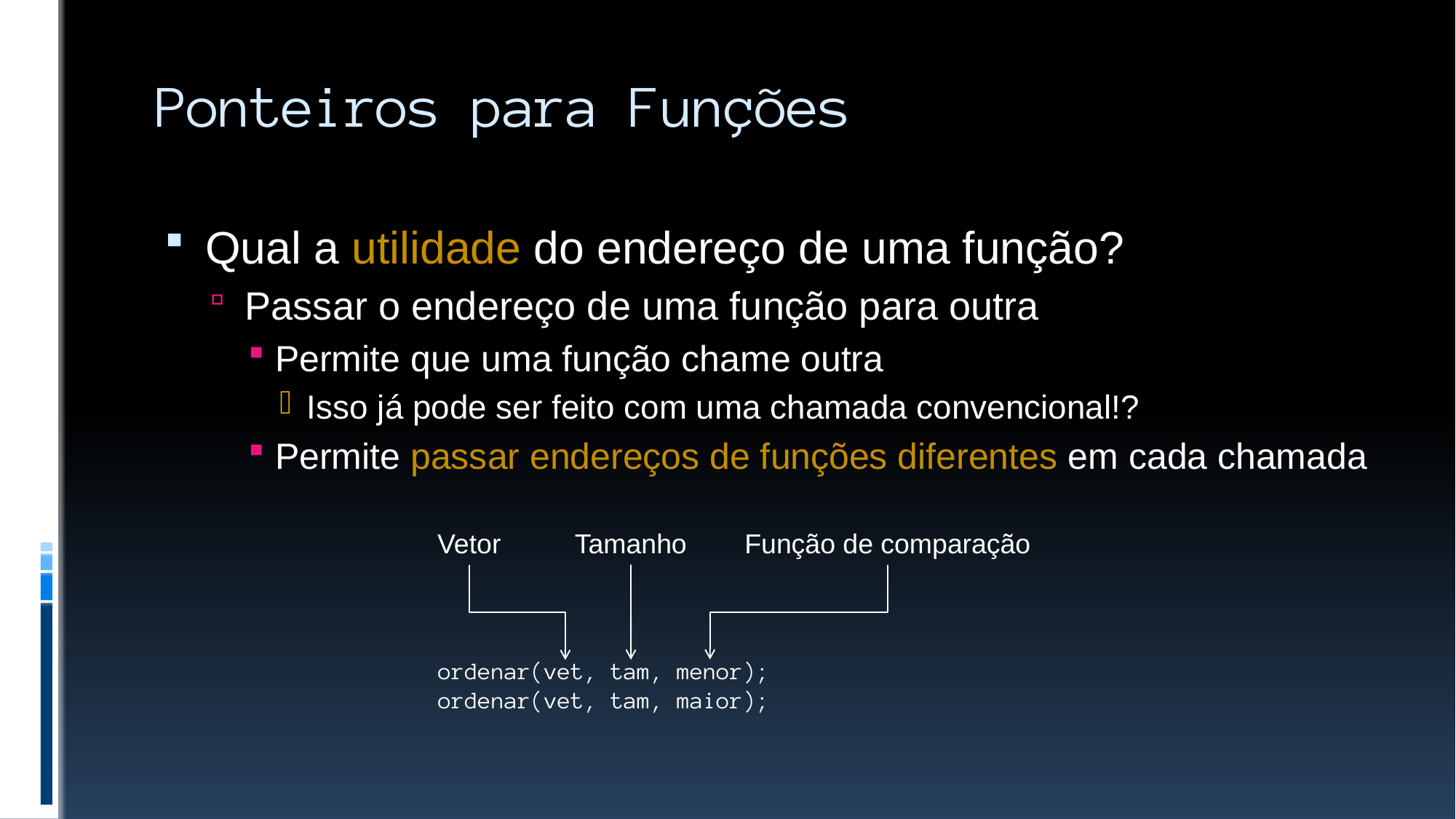

# Ponteiros para Funções
Qual a utilidade do endereço de uma função?
Passar o endereço de uma função para outra
Permite que uma função chame outra
Isso já pode ser feito com uma chamada convencional!?
Permite passar endereços de funções diferentes em cada chamada

Vetor
Tamanho
Função de comparação
ordenar(vet, tam, menor);
ordenar(vet, tam, maior);